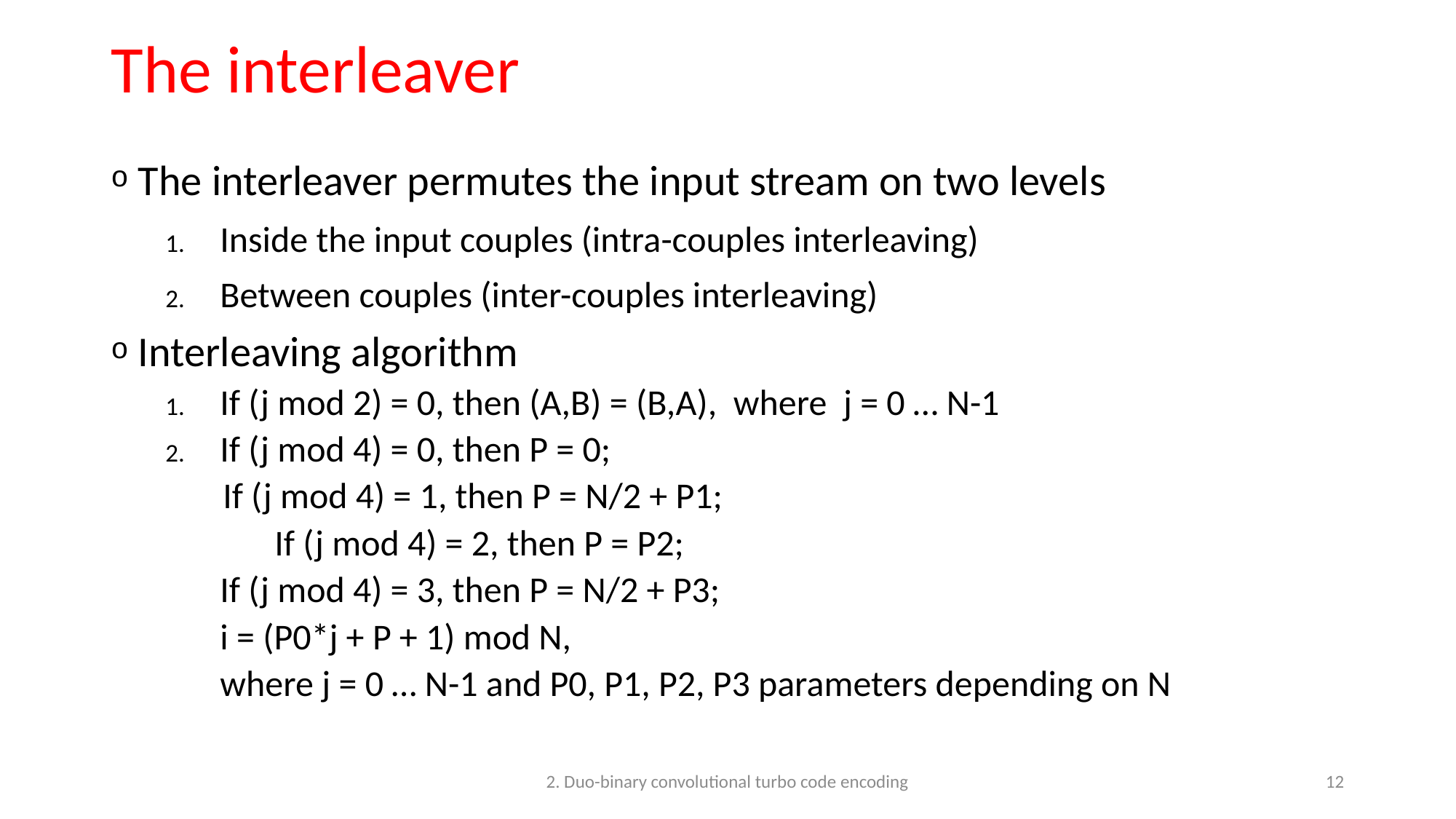

# The interleaver
The interleaver permutes the input stream on two levels
Inside the input couples (intra-couples interleaving)
Between couples (inter-couples interleaving)
Interleaving algorithm
If (j mod 2) = 0, then (A,B) = (B,A),  where  j = 0 … N-1
If (j mod 4) = 0, then P = 0;
       If (j mod 4) = 1, then P = N/2 + P1;
	If (j mod 4) = 2, then P = P2;
If (j mod 4) = 3, then P = N/2 + P3;
i = (P0*j + P + 1) mod N,
where j = 0 … N-1 and P0, P1, P2, P3 parameters depending on N
2. Duo-binary convolutional turbo code encoding
12